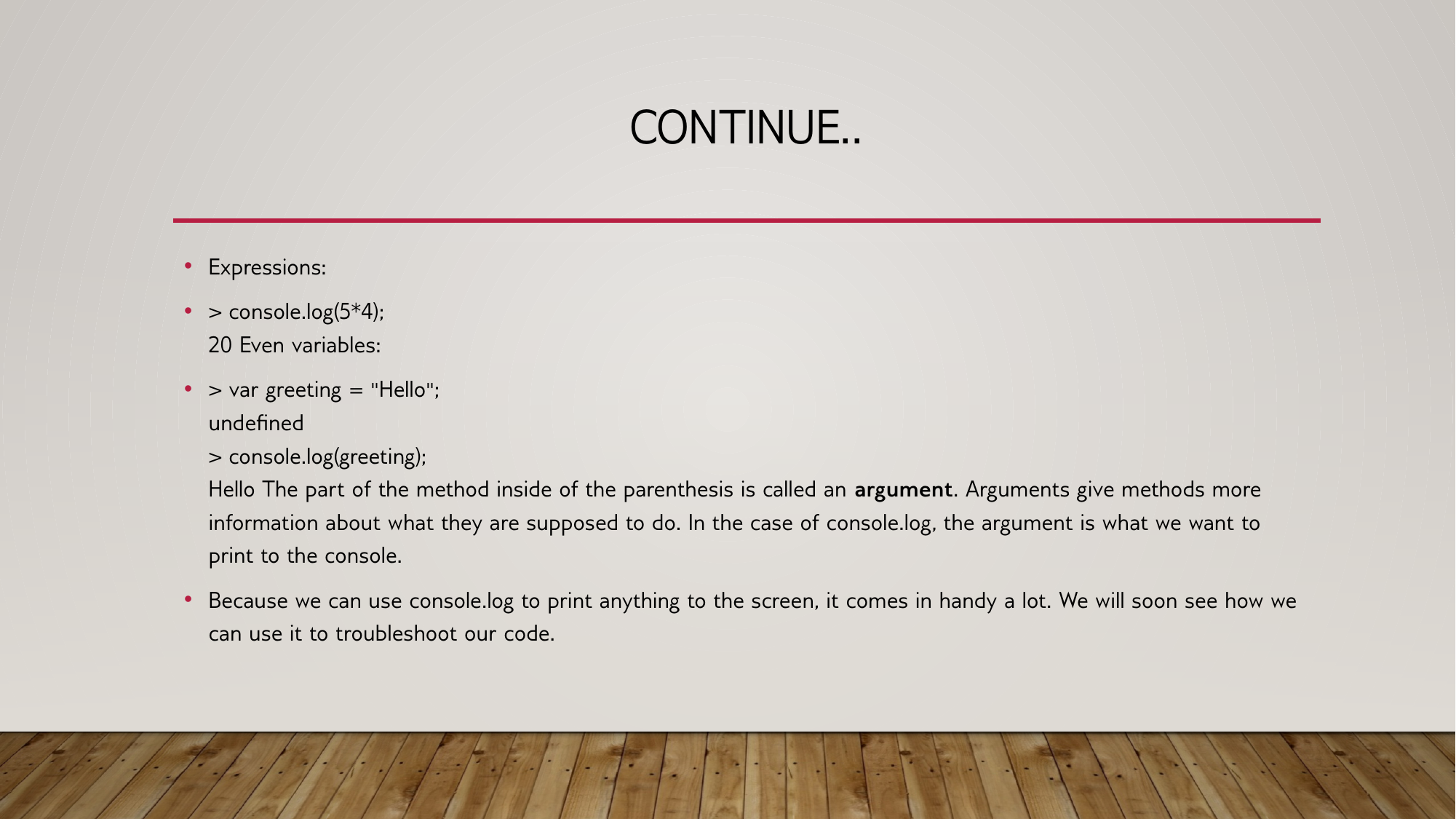

# Continue..
Expressions:
> console.log(5*4);
20 Even variables:
> var greeting = "Hello";
undefined
> console.log(greeting);
Hello The part of the method inside of the parenthesis is called an argument. Arguments give methods more information about what they are supposed to do. In the case of console.log, the argument is what we want to print to the console.
Because we can use console.log to print anything to the screen, it comes in handy a lot. We will soon see how we can use it to troubleshoot our code.